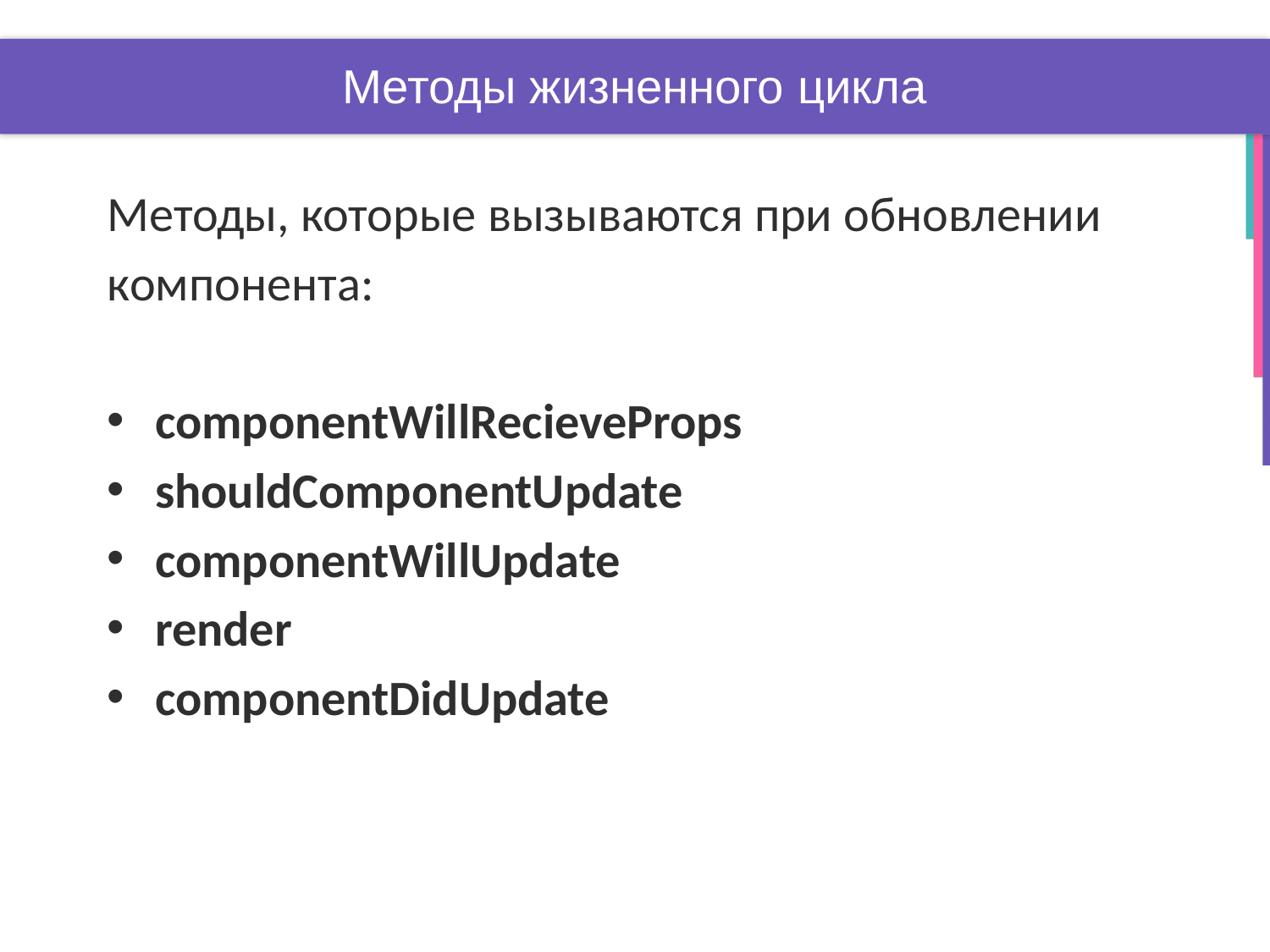

# Методы жизненного цикла
Методы, которые вызываются при обновлении
компонента:

componentWillRecieveProps
shouldComponentUpdate
componentWillUpdate
render
componentDidUpdate